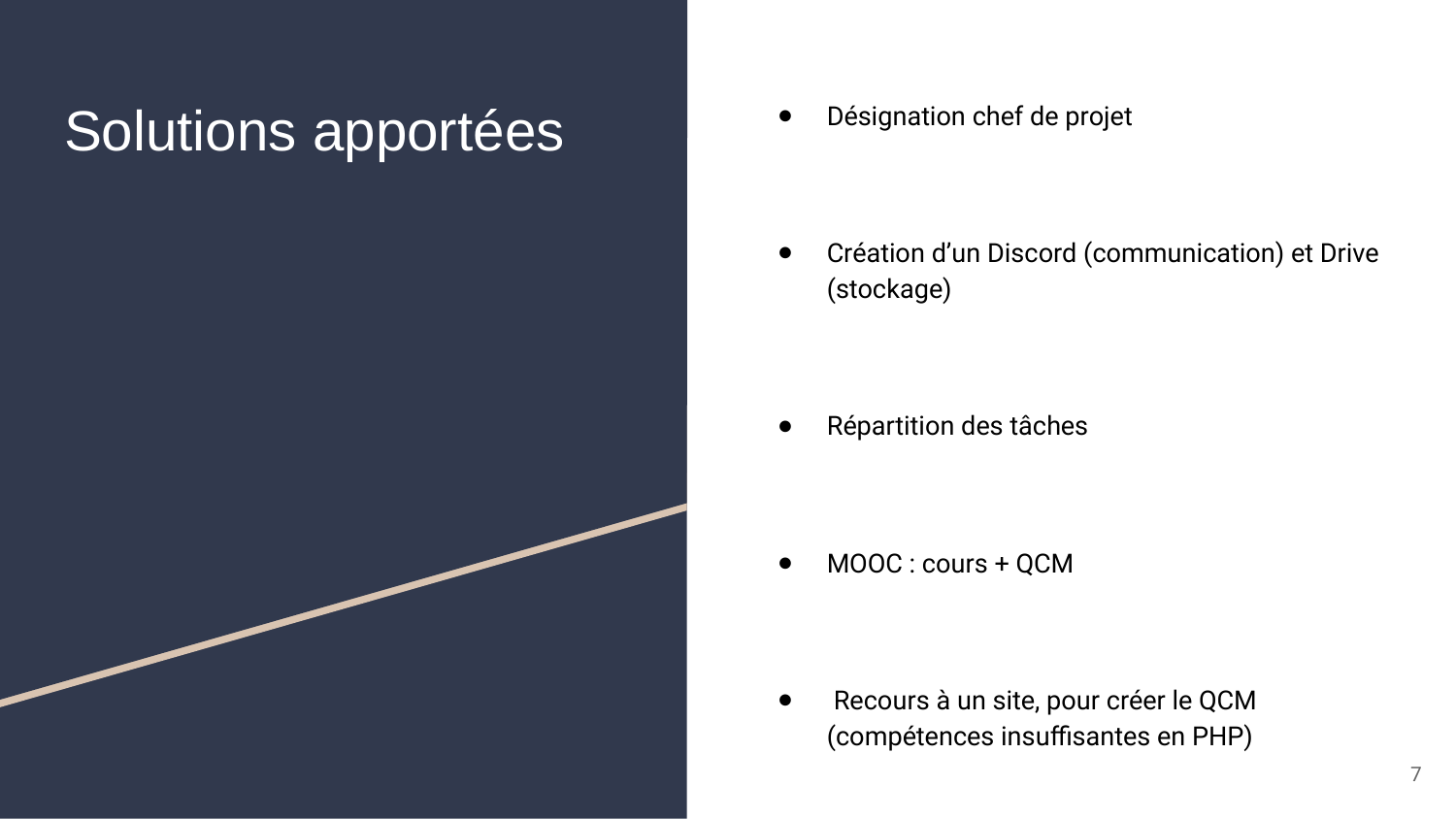

# Solutions apportées
Désignation chef de projet

Création d’un Discord (communication) et Drive (stockage)

Répartition des tâches

MOOC : cours + QCM

 Recours à un site, pour créer le QCM (compétences insuffisantes en PHP)
7